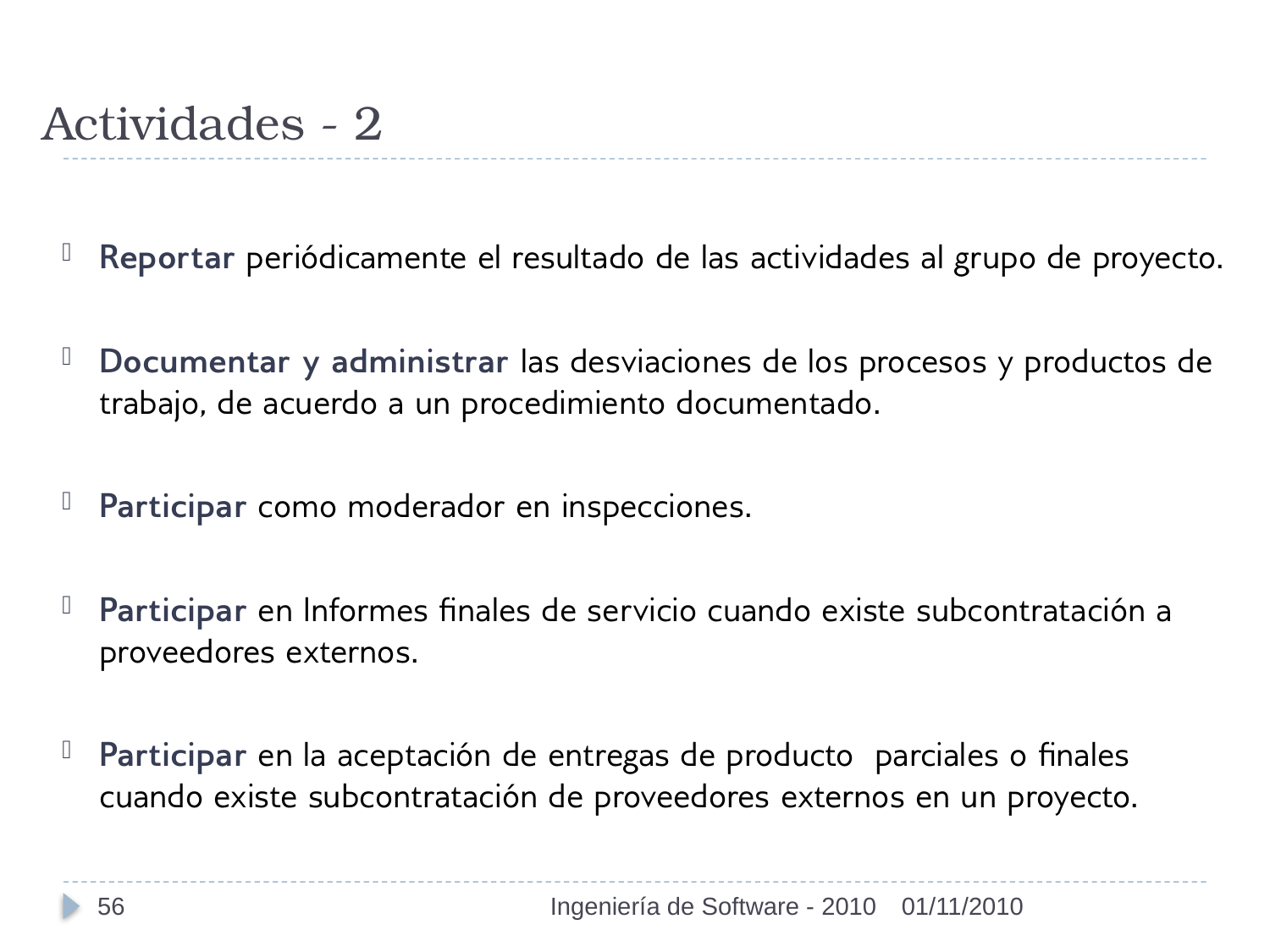

# Actividades - 2
Reportar periódicamente el resultado de las actividades al grupo de proyecto.

Documentar y administrar las desviaciones de los procesos y productos de trabajo, de acuerdo a un procedimiento documentado.

Participar como moderador en inspecciones.

Participar en Informes finales de servicio cuando existe subcontratación a proveedores externos.

Participar en la aceptación de entregas de producto  parciales o finales cuando existe subcontratación de proveedores externos en un proyecto.

56
Ingeniería de Software - 2010
01/11/2010